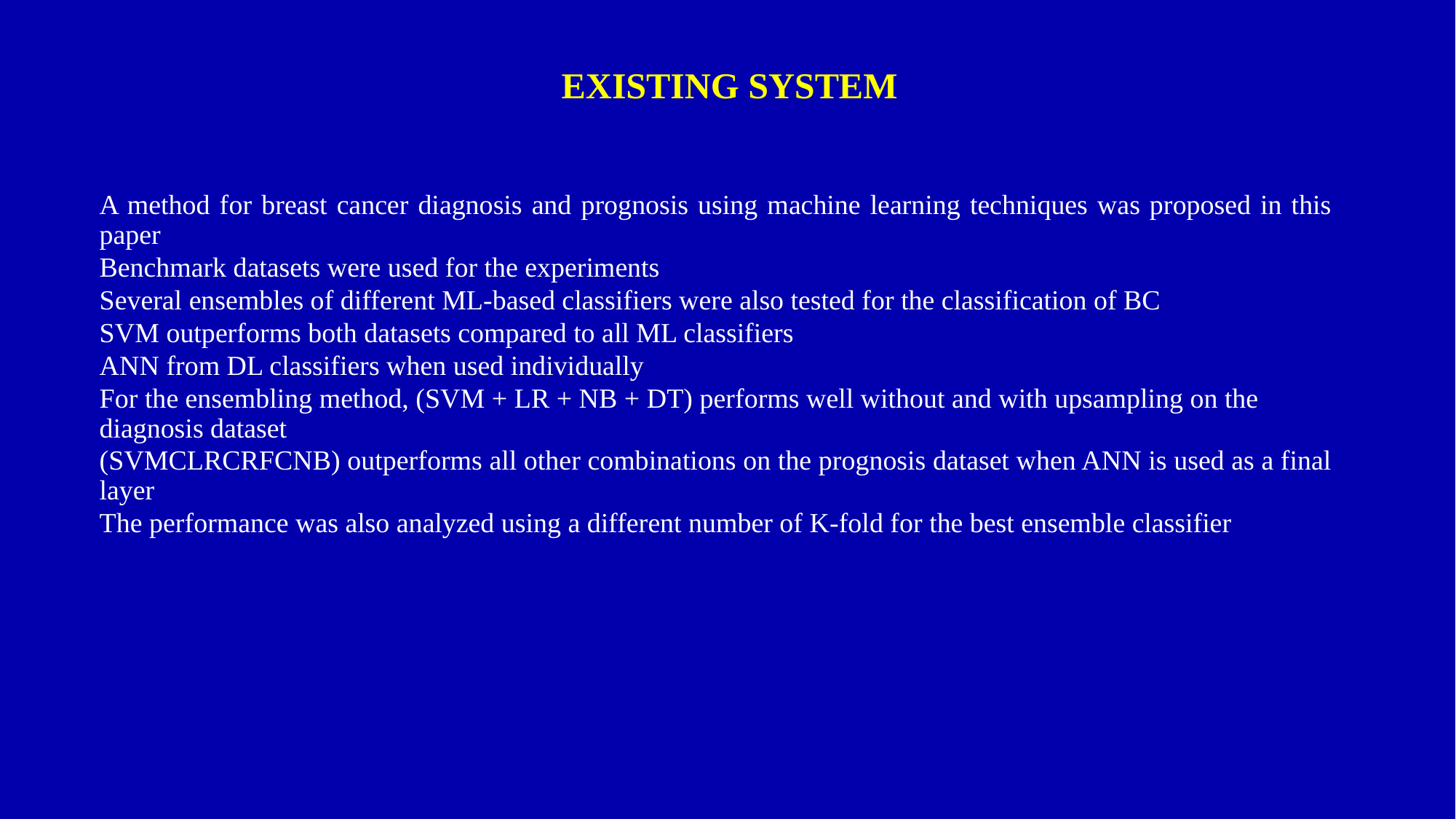

# EXISTING SYSTEM
A method for breast cancer diagnosis and prognosis using machine learning techniques was proposed in this paper
Benchmark datasets were used for the experiments
Several ensembles of different ML-based classifiers were also tested for the classification of BC
SVM outperforms both datasets compared to all ML classifiers
ANN from DL classifiers when used individually
For the ensembling method, (SVM + LR + NB + DT) performs well without and with upsampling on the diagnosis dataset
(SVMCLRCRFCNB) outperforms all other combinations on the prognosis dataset when ANN is used as a final layer
The performance was also analyzed using a different number of K-fold for the best ensemble classifier